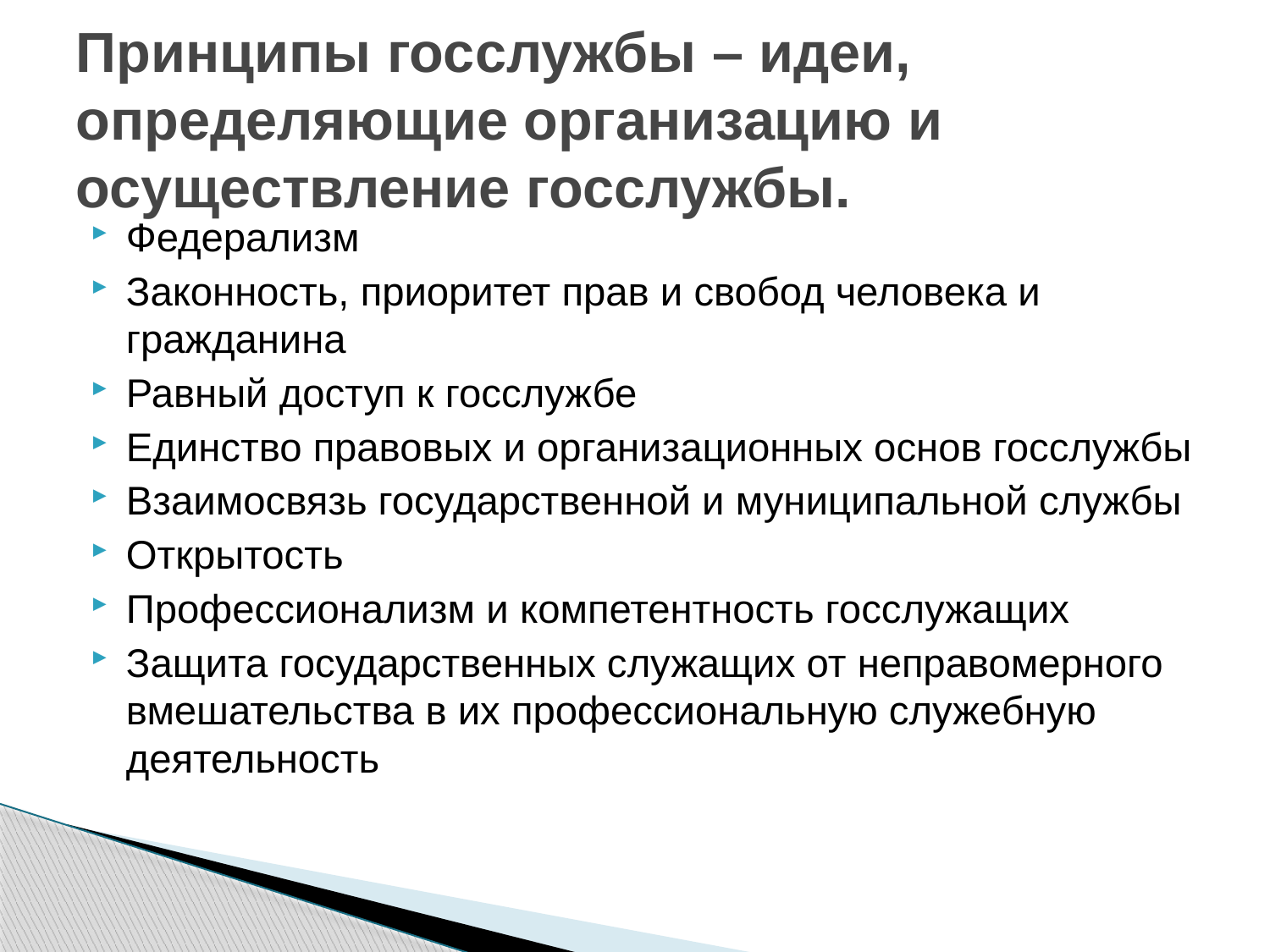

# Принципы госслужбы – идеи, определяющие организацию и осуществление госслужбы.
Федерализм
Законность, приоритет прав и свобод человека и гражданина
Равный доступ к госслужбе
Единство правовых и организационных основ госслужбы
Взаимосвязь государственной и муниципальной службы
Открытость
Профессионализм и компетентность госслужащих
Защита государственных служащих от неправомерного вмешательства в их профессиональную служебную деятельность